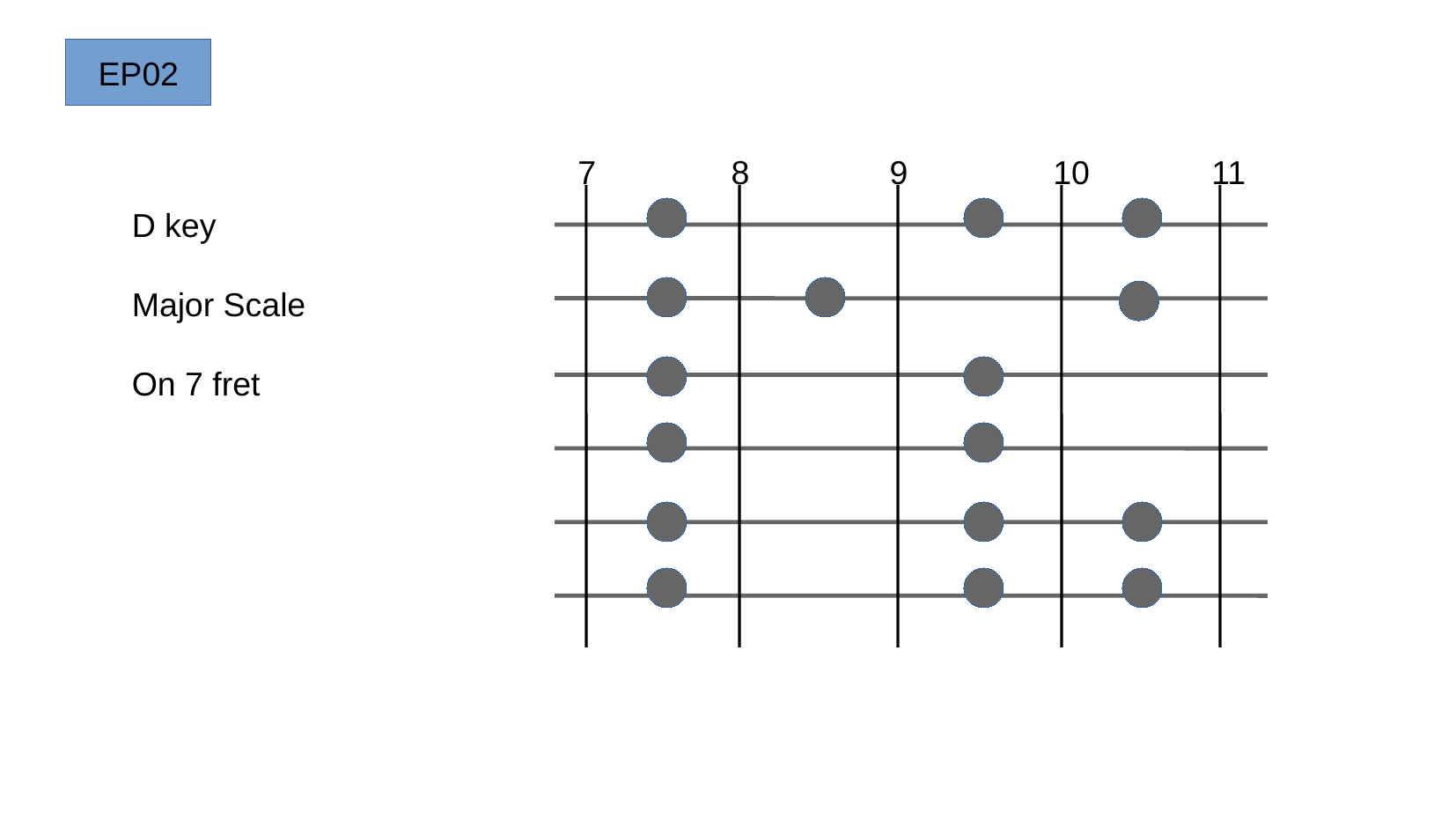

EP02
7
8
9
10
11

D key

Major Scale

On 7 fret